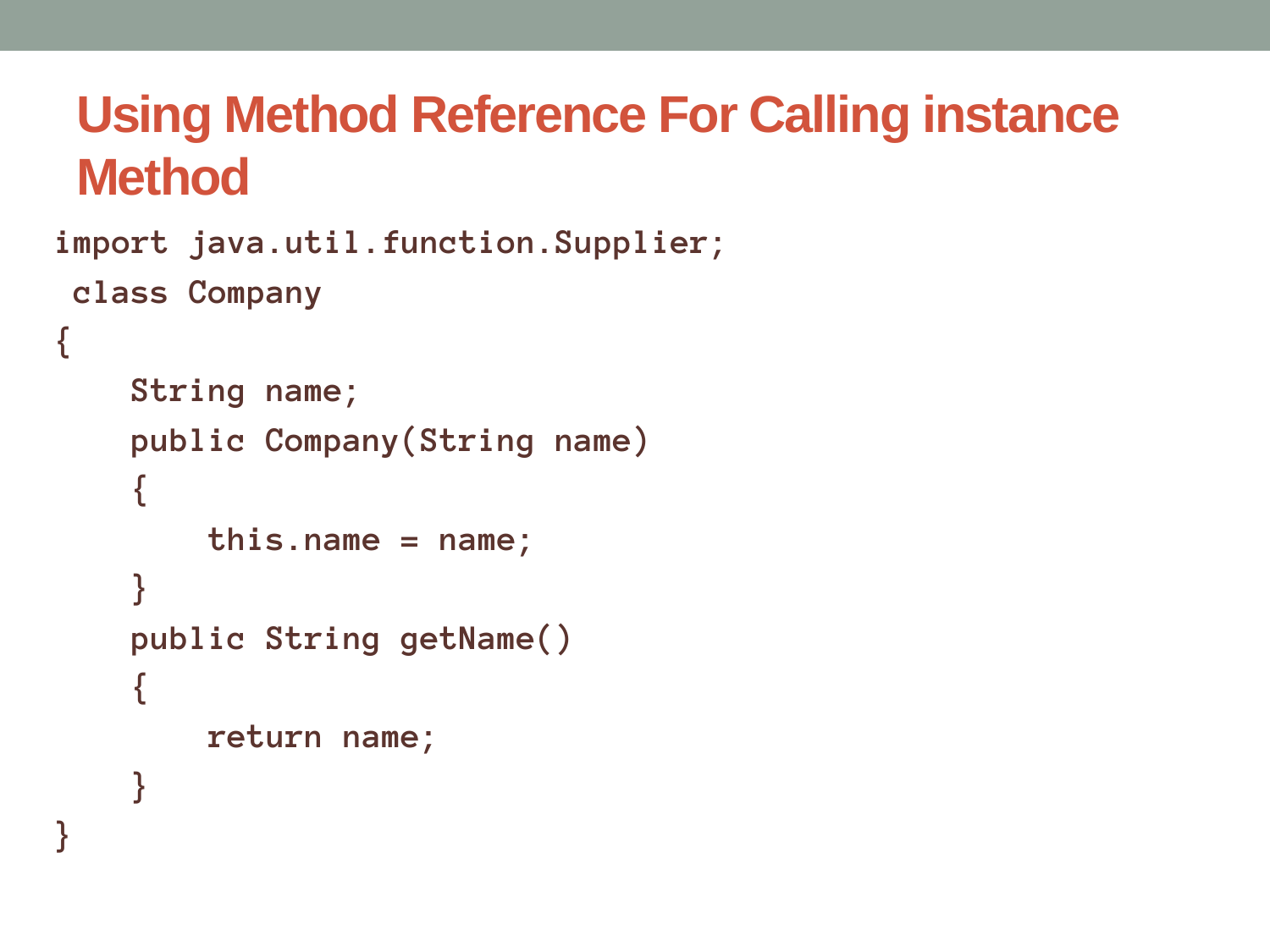

# Using Method Reference For Calling instance Method
import java.util.function.Supplier;
 class Company
{
    String name;
    public Company(String name)
    {
        this.name = name;
    }
    public String getName()
    {
        return name;
    }
}